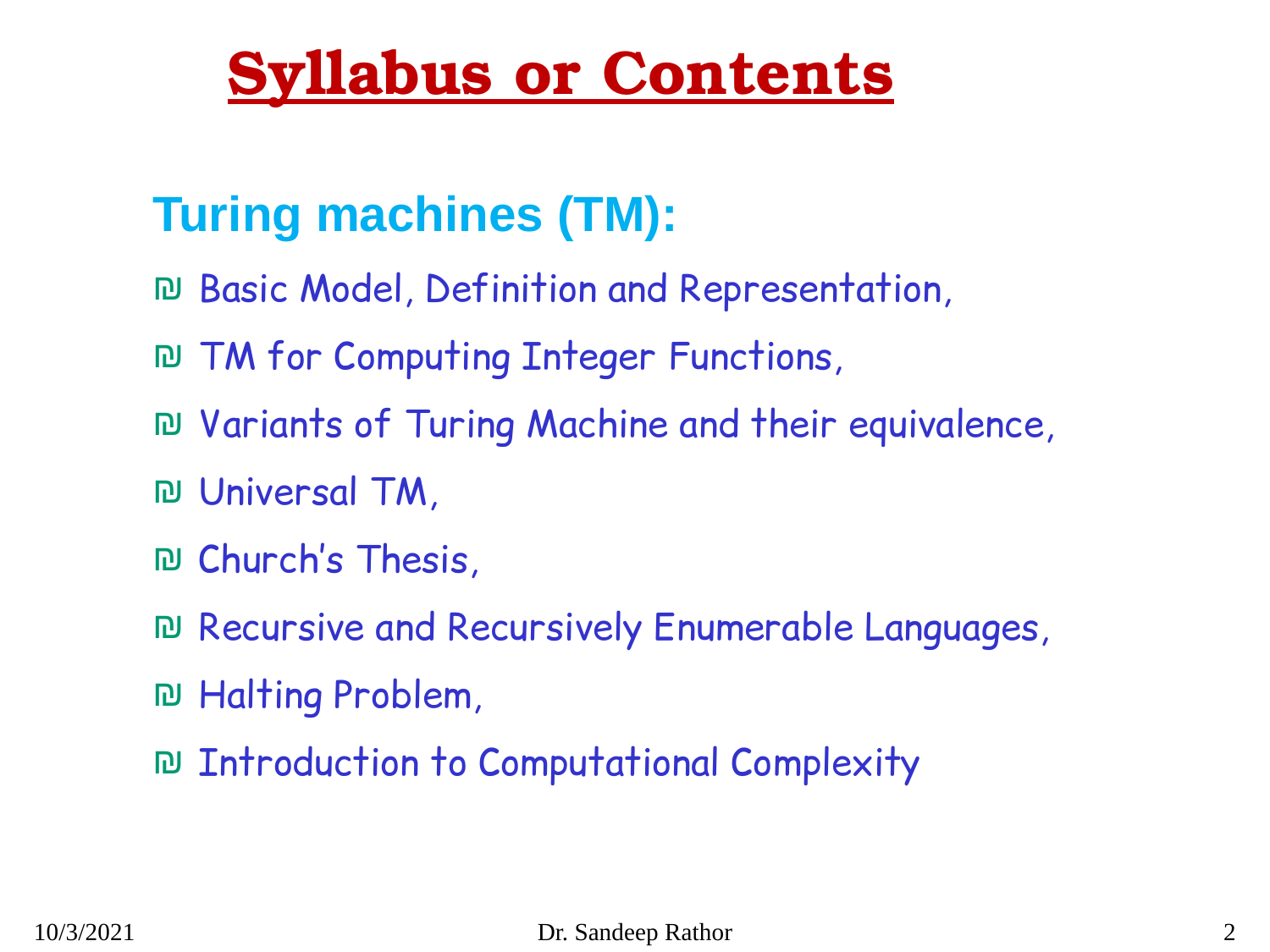

Syllabus or Contents
Turing machines (TM):
Basic Model, Definition and Representation,
TM for Computing Integer Functions,
Variants of Turing Machine and their equivalence,
Universal TM,
Church’s Thesis,
Recursive and Recursively Enumerable Languages,
Halting Problem,
Introduction to Computational Complexity
10/3/2021
Dr. Sandeep Rathor
2